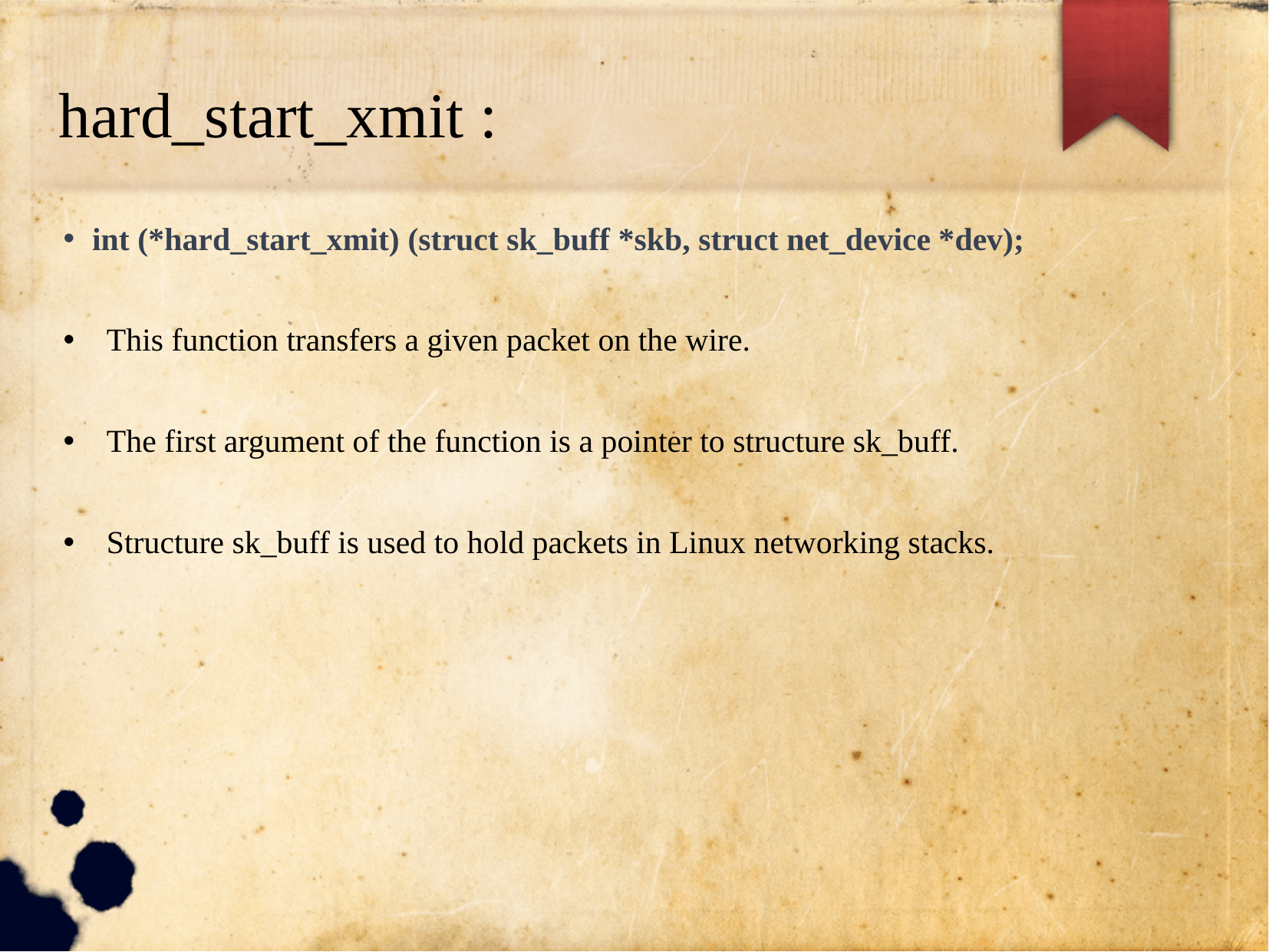

# hard_start_xmit :
int (*hard_start_xmit) (struct sk_buff *skb, struct net_device *dev);

This function transfers a given packet on the wire.

The first argument of the function is a pointer to structure sk_buff.

Structure sk_buff is used to hold packets in Linux networking stacks.